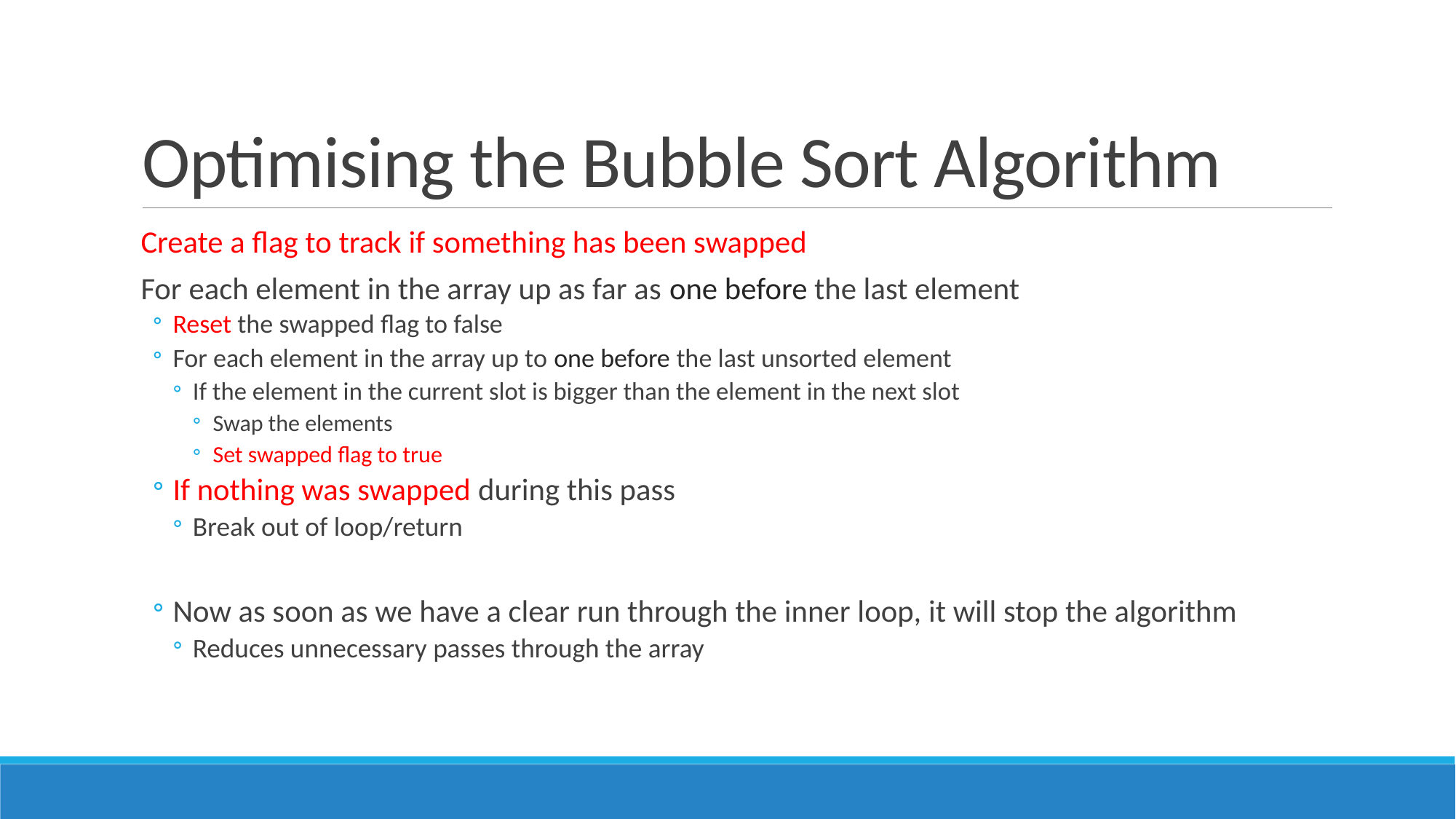

# Optimising the Bubble Sort Algorithm
Create a flag to track if something has been swapped
For each element in the array up as far as one before the last element
Reset the swapped flag to false
For each element in the array up to one before the last unsorted element
If the element in the current slot is bigger than the element in the next slot
Swap the elements
Set swapped flag to true
If nothing was swapped during this pass
Break out of loop/return

Now as soon as we have a clear run through the inner loop, it will stop the algorithm
Reduces unnecessary passes through the array